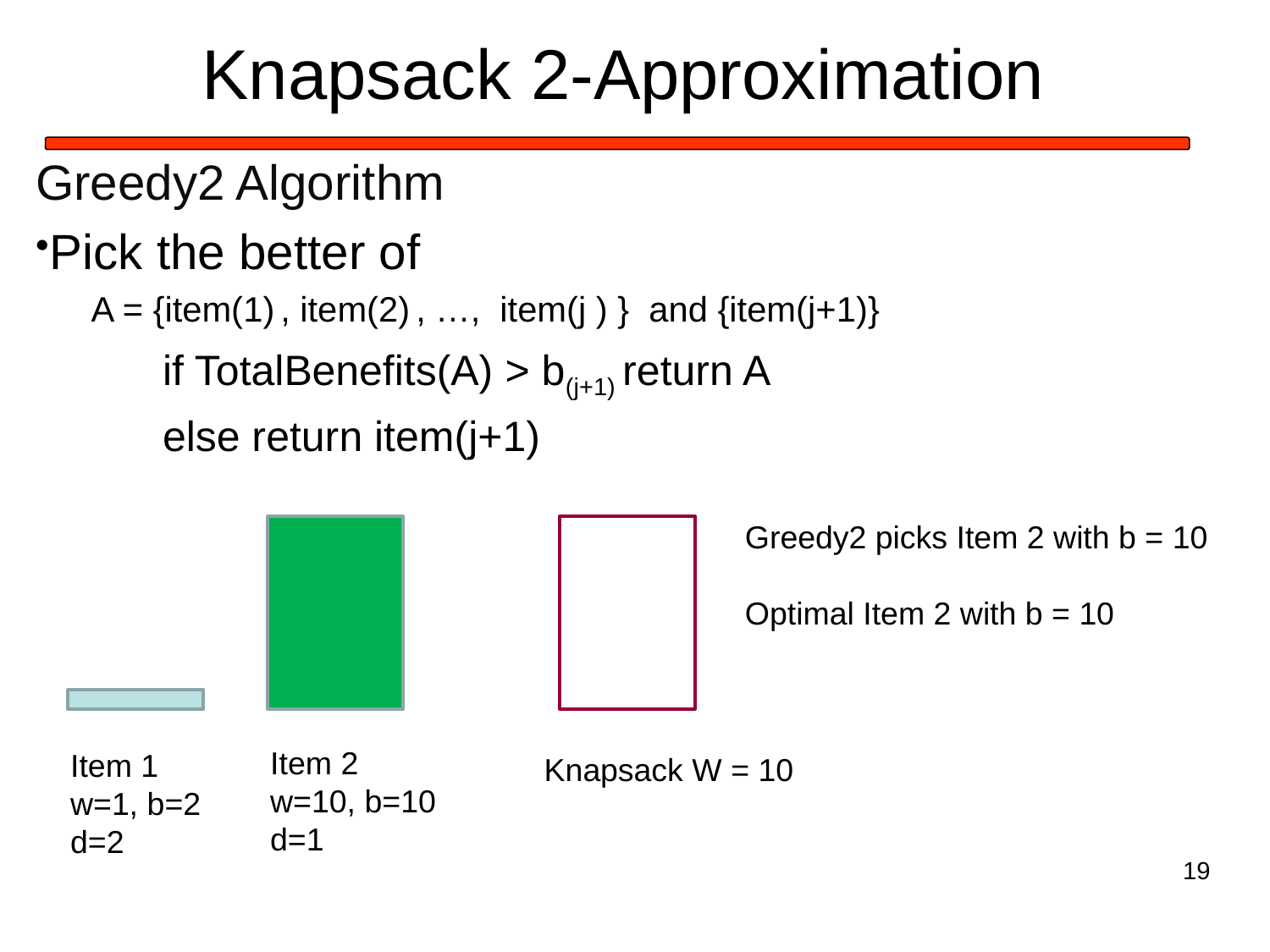

# Knapsack 2-Approximation
Greedy2 Algorithm
Pick the better of
A = {item(1) , item(2) , …,  item(j ) }  and {item(j+1)}
   	if TotalBenefits(A) > b(j+1) return A
	else return item(j+1)
Greedy2 picks Item 2 with b = 10

Optimal Item 2 with b = 10

Item 2
w=10, b=10
d=1
Item 1
w=1, b=2
d=2
Knapsack W = 10

19